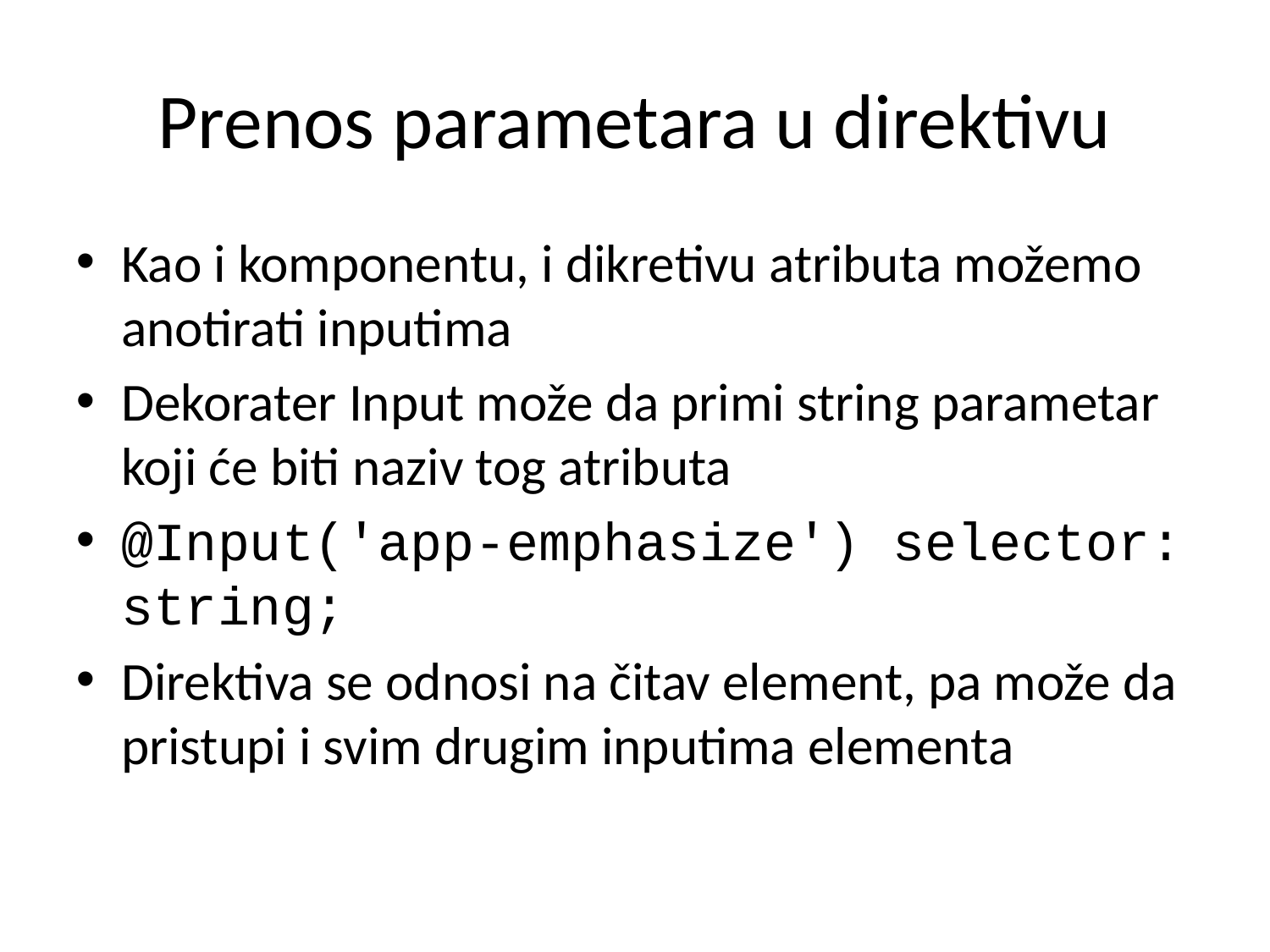

Prenos parametara u direktivu
Kao i komponentu, i dikretivu atributa možemo anotirati inputima
Dekorater Input može da primi string parametar koji će biti naziv tog atributa
@Input('app-emphasize') selector: string;
Direktiva se odnosi na čitav element, pa može da pristupi i svim drugim inputima elementa